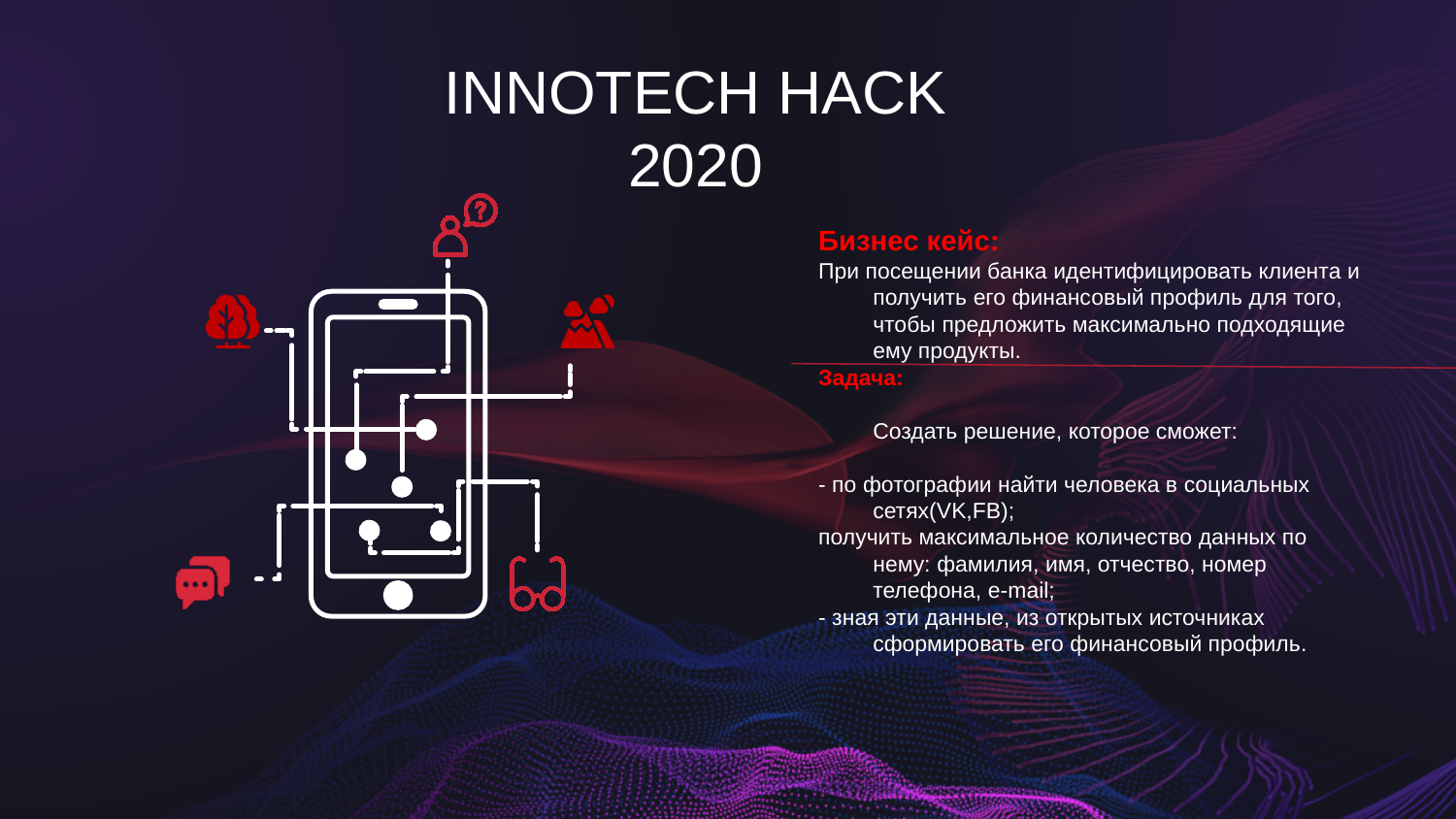

# INNOTECH HACK 2020

Бизнес кейс:
При посещении банка идентифицировать клиента и получить его финансовый профиль для того, чтобы предложить максимально подходящие ему продукты.
Задача:
Создать решение, которое сможет:
- по фотографии найти человека в социальных сетях(VK,FB);
получить максимальное количество данных по нему: фамилия, имя, отчество, номер телефона, e-mail;
- зная эти данные, из открытых источниках сформировать его финансовый профиль.